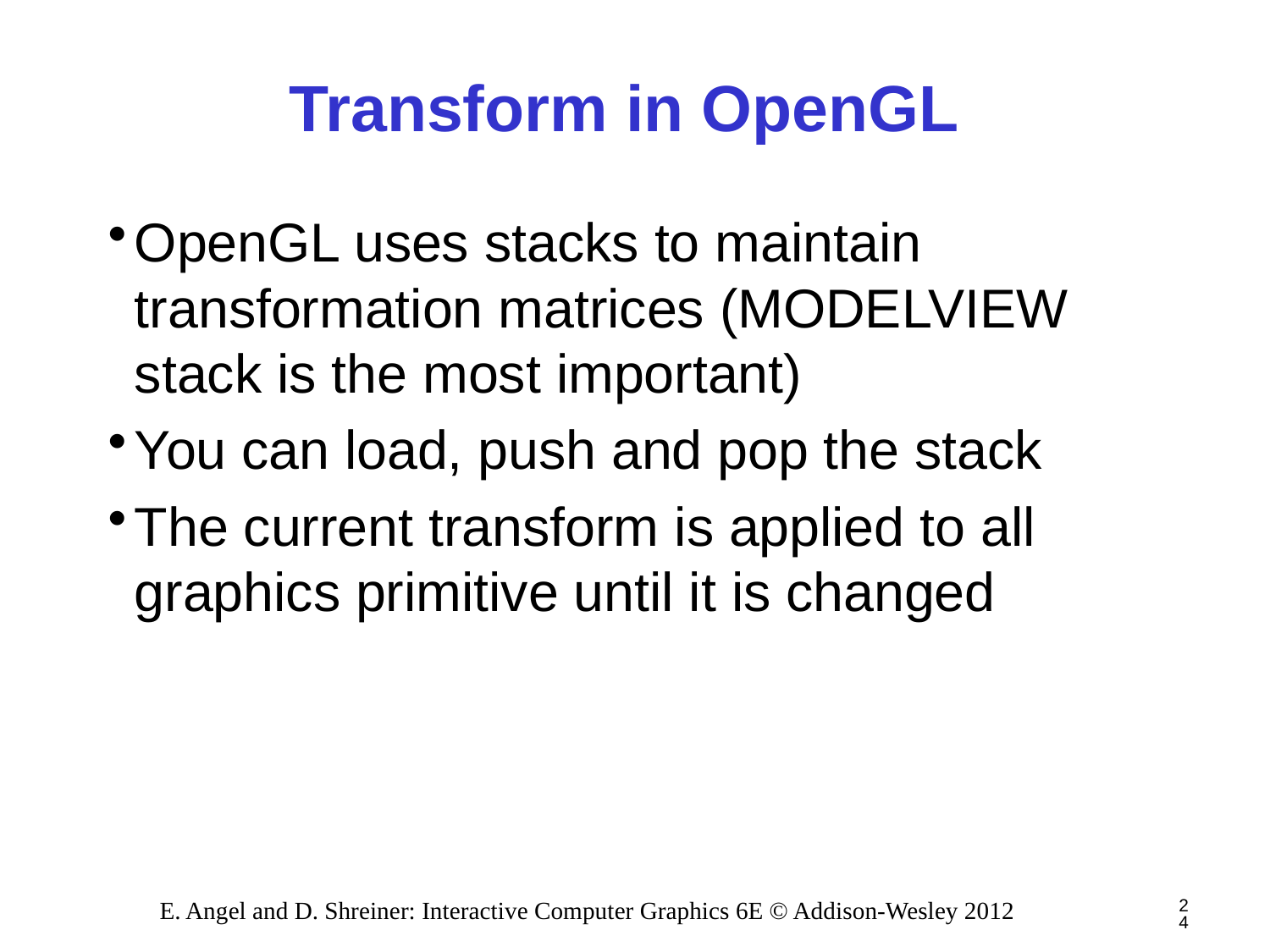

# Transform in OpenGL
OpenGL uses stacks to maintain transformation matrices (MODELVIEW stack is the most important)
You can load, push and pop the stack
The current transform is applied to all graphics primitive until it is changed
24
E. Angel and D. Shreiner: Interactive Computer Graphics 6E © Addison-Wesley 2012